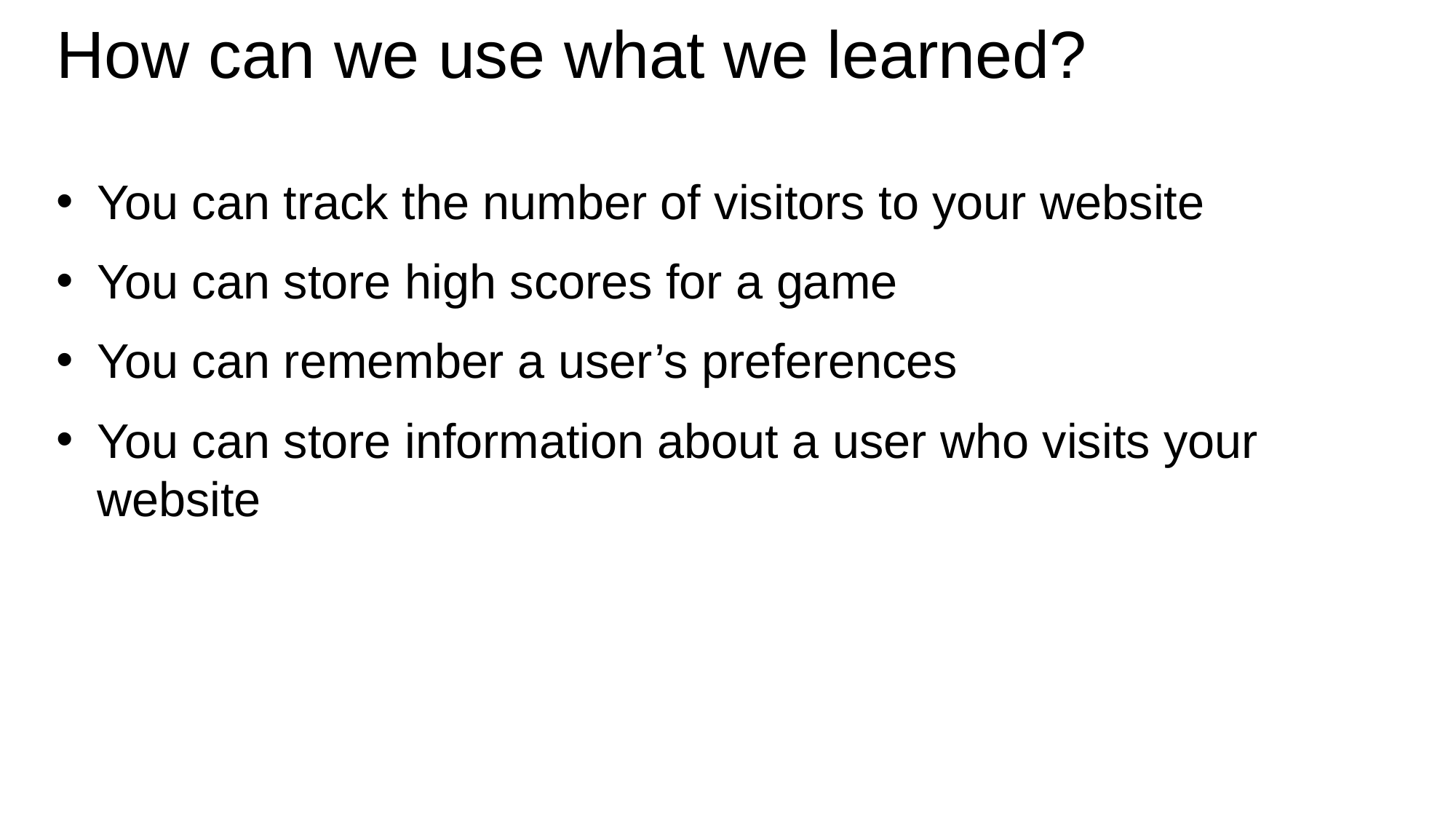

# How can we use what we learned?
You can track the number of visitors to your website
You can store high scores for a game
You can remember a user’s preferences
You can store information about a user who visits your website